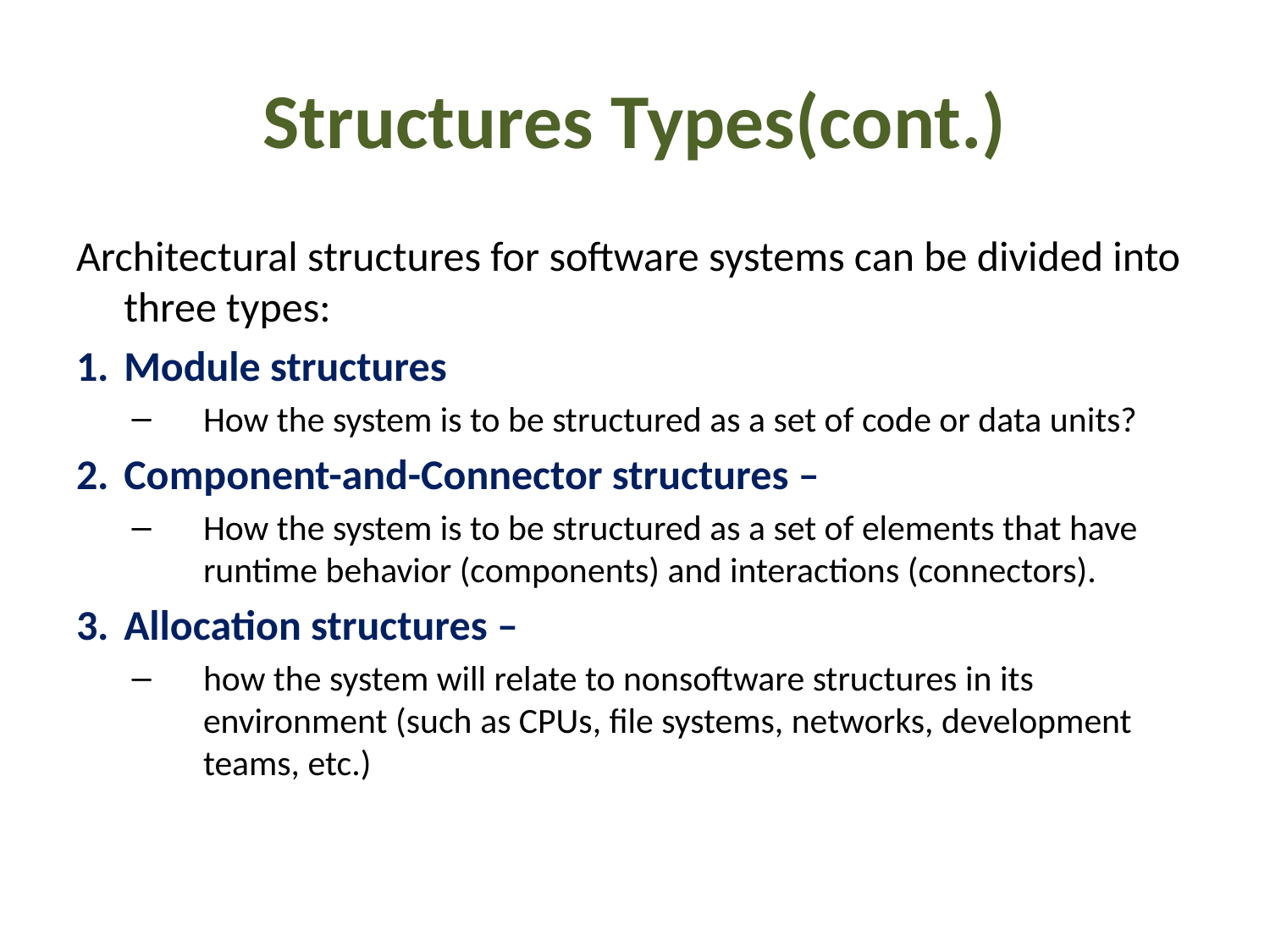

# Structures Types(cont.)
Architectural structures for software systems can be divided into three types:
Module structures
How the system is to be structured as a set of code or data units?
Component-and-Connector structures –
How the system is to be structured as a set of elements that have runtime behavior (components) and interactions (connectors).
Allocation structures –
how the system will relate to nonsoftware structures in its environment (such as CPUs, file systems, networks, development teams, etc.)